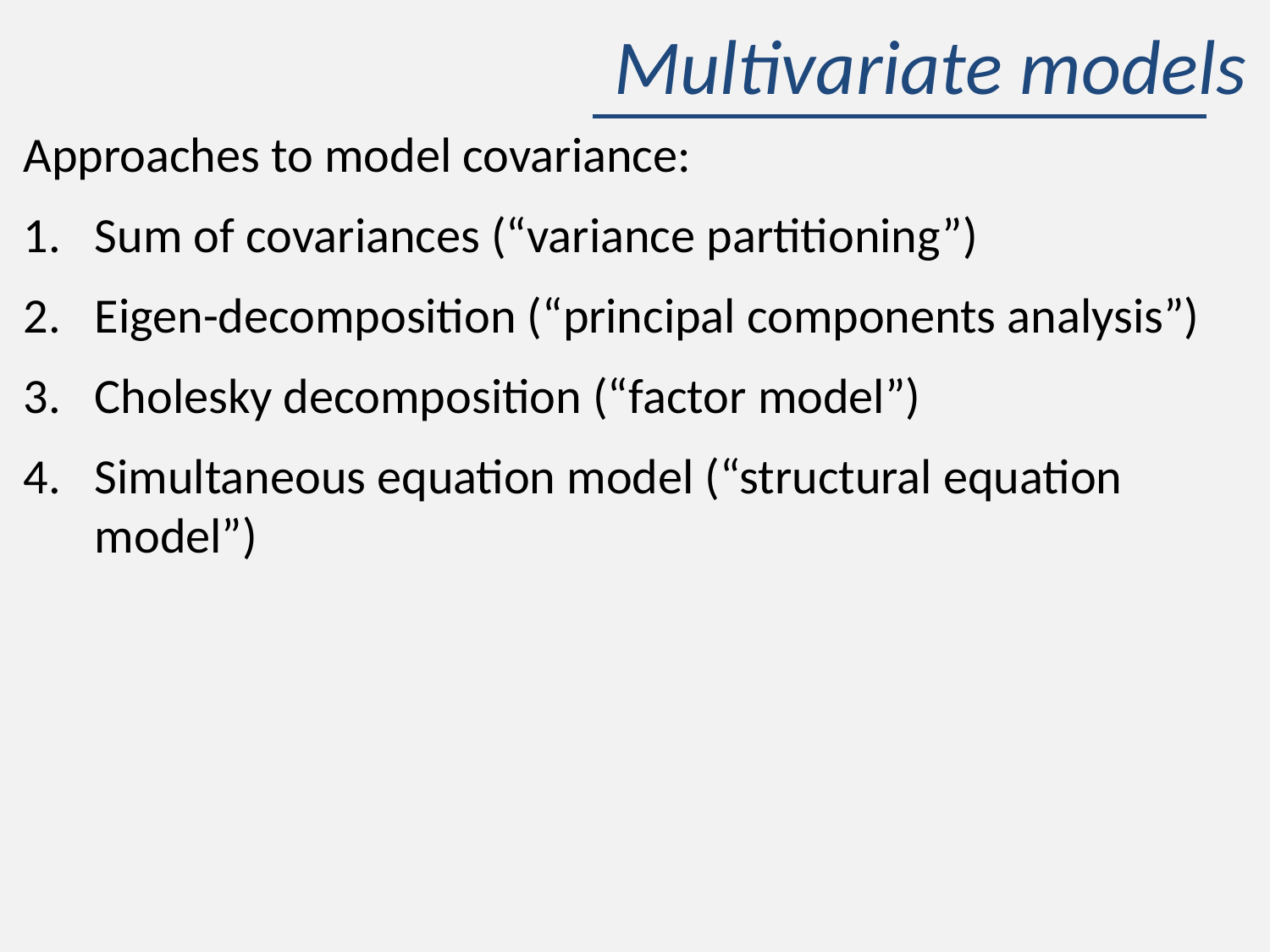

# Multivariate models
Approaches to model covariance:
Sum of covariances (“variance partitioning”)
Eigen-decomposition (“principal components analysis”)
Cholesky decomposition (“factor model”)
Simultaneous equation model (“structural equation model”)